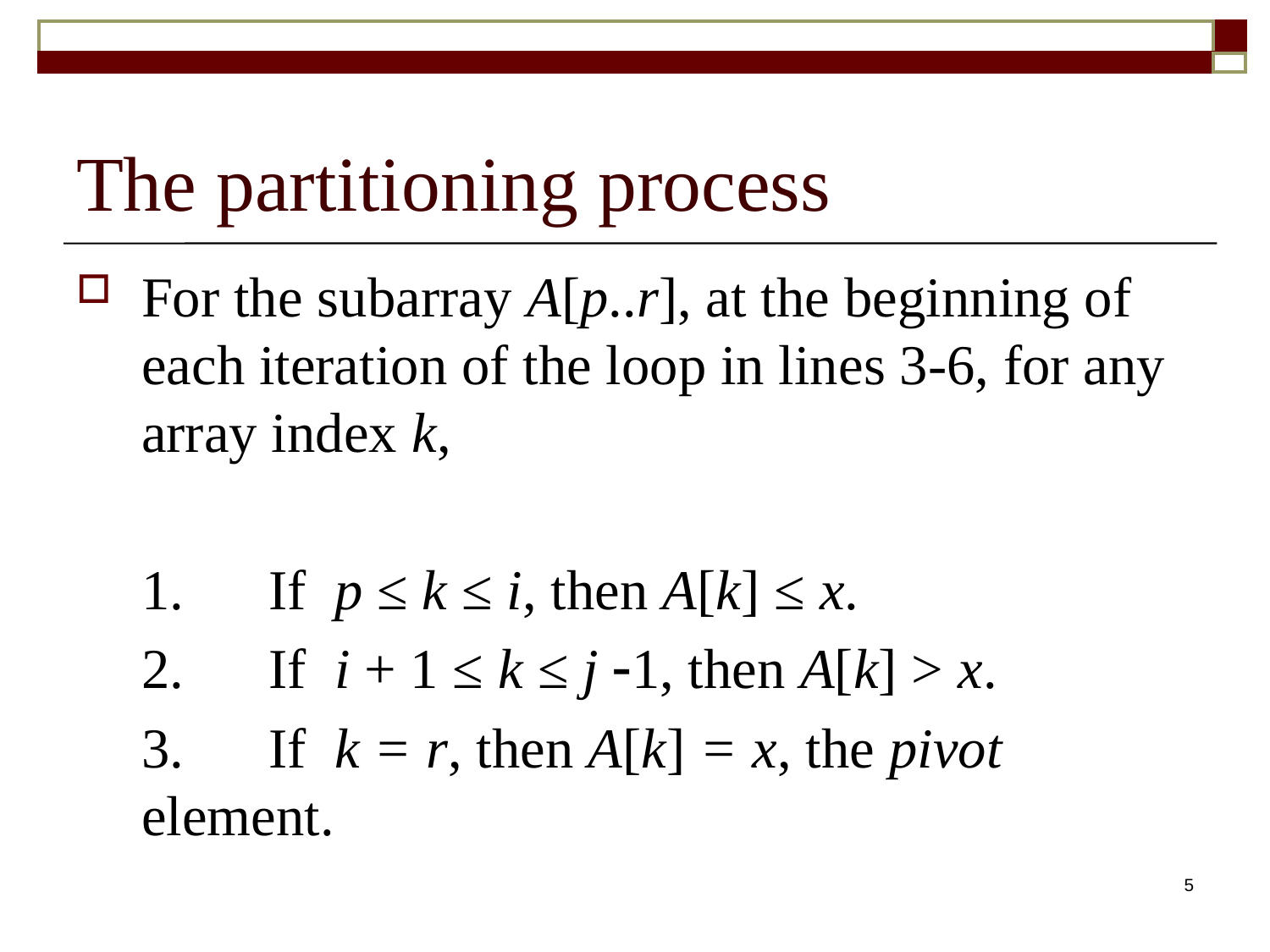

# The partitioning process
For the subarray A[p..r], at the beginning of each iteration of the loop in lines 3-6, for any array index k,

	1.	If  p ≤ k ≤ i, then A[k] ≤ x.
	2.	If  i + 1 ≤ k ≤ j −1, then A[k] > x.
	3.	If  k = r, then A[k] = x, the pivot element.
5